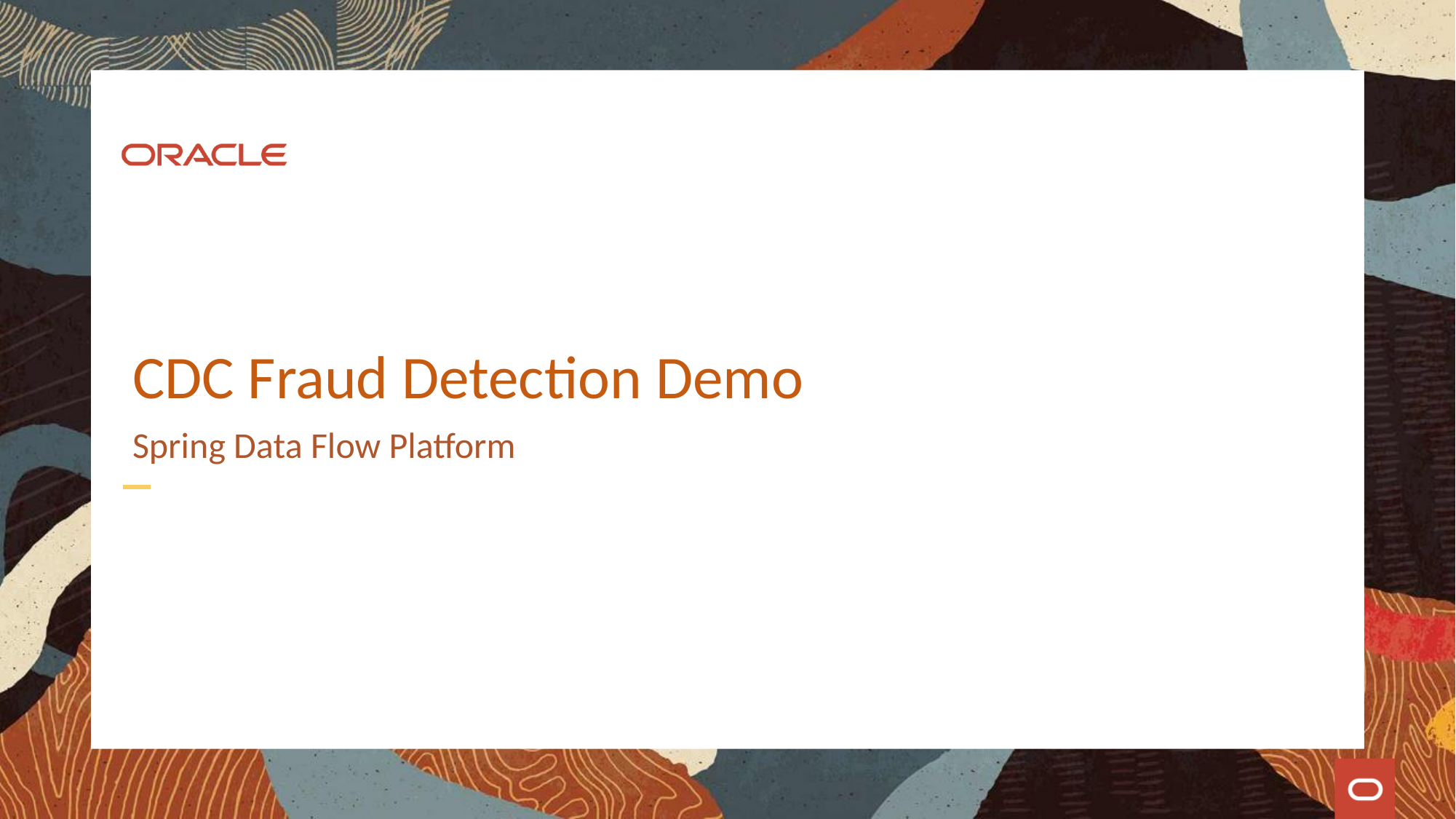

# CDC Fraud Detection Demo
Spring Data Flow Platform